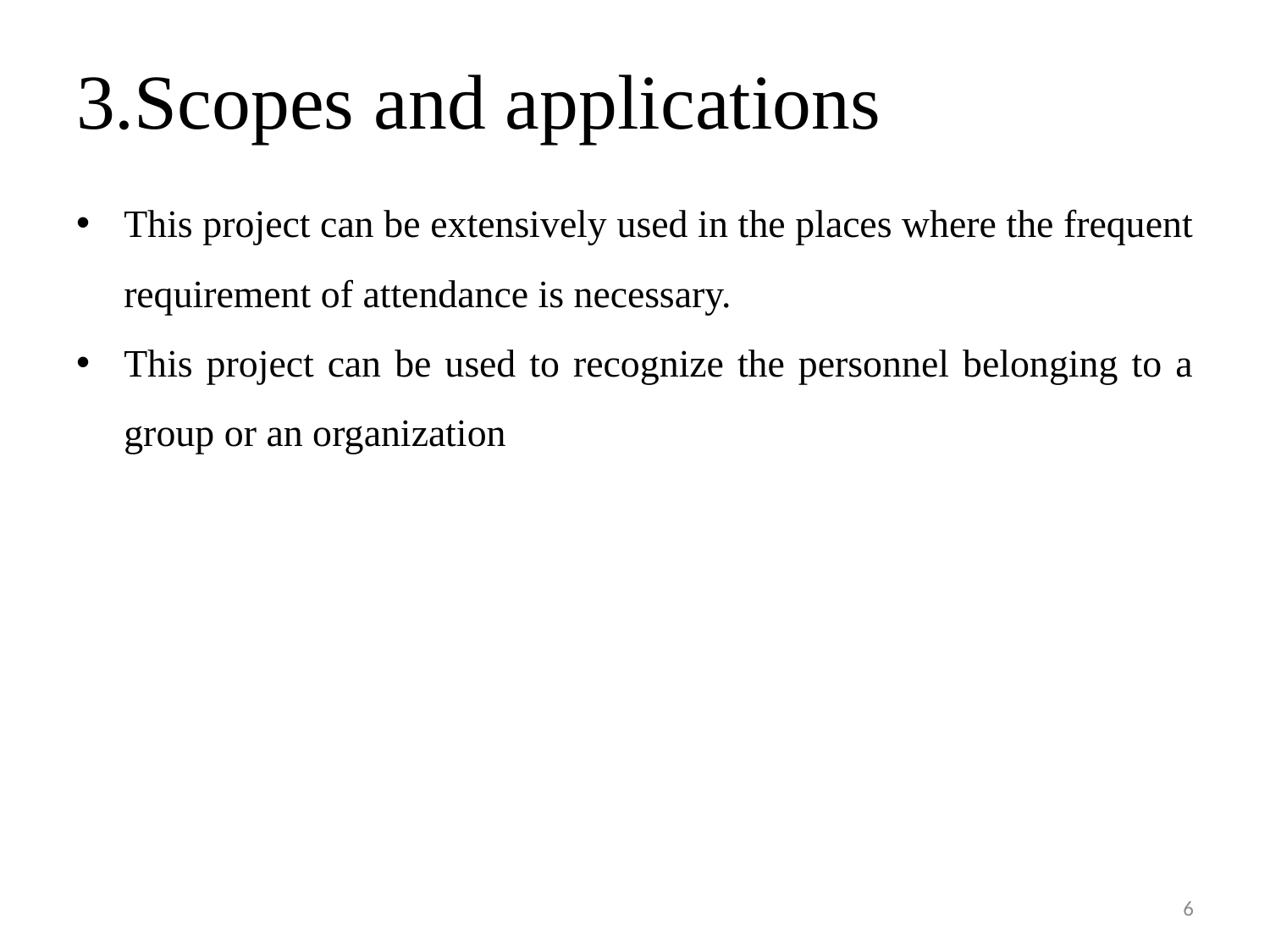

# 3.Scopes and applications
This project can be extensively used in the places where the frequent requirement of attendance is necessary.
This project can be used to recognize the personnel belonging to a group or an organization
6